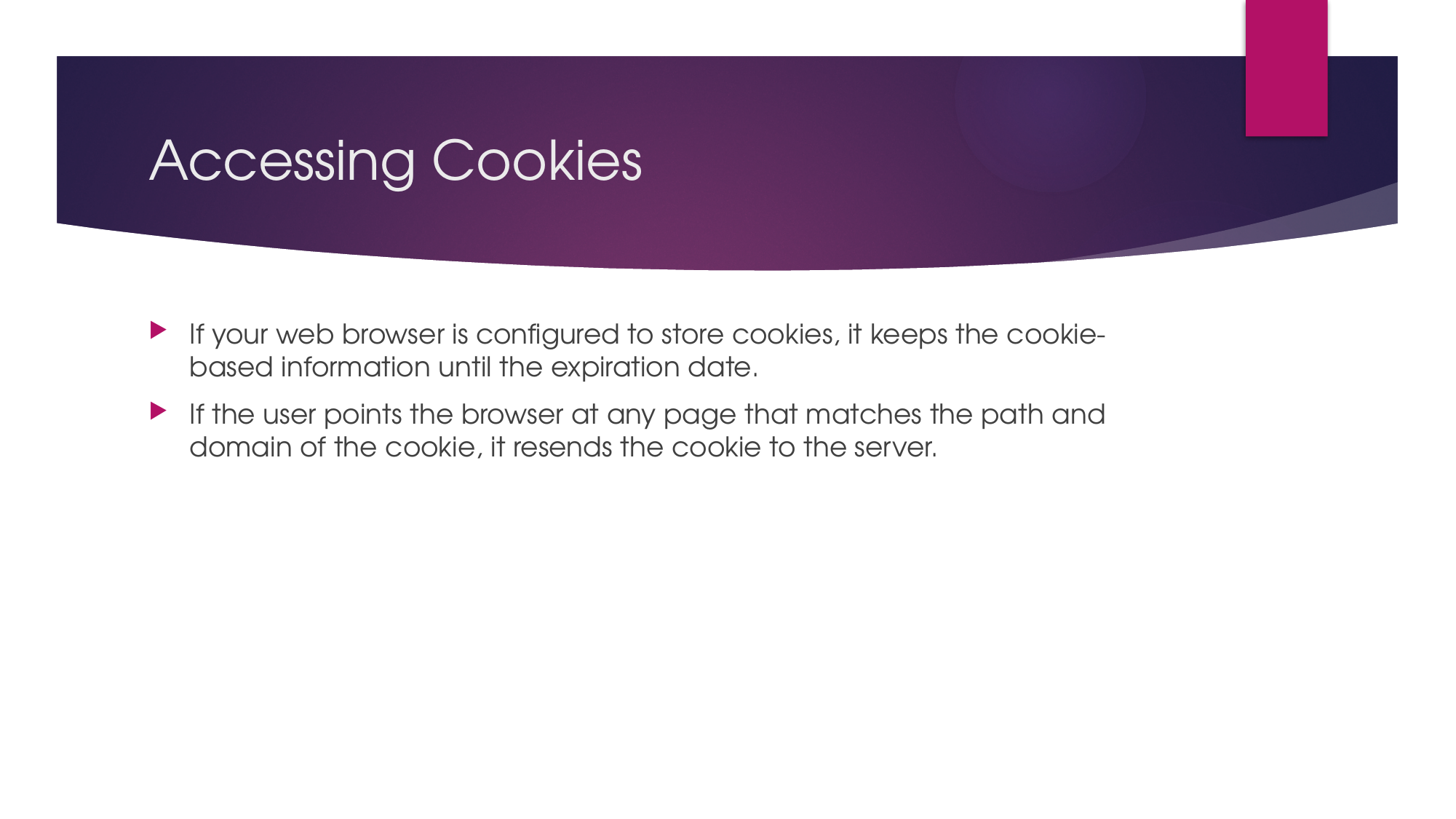

# Accessing Cookies
If your web browser is configured to store cookies, it keeps the cookie-based information until the expiration date.
If the user points the browser at any page that matches the path and domain of the cookie, it resends the cookie to the server.